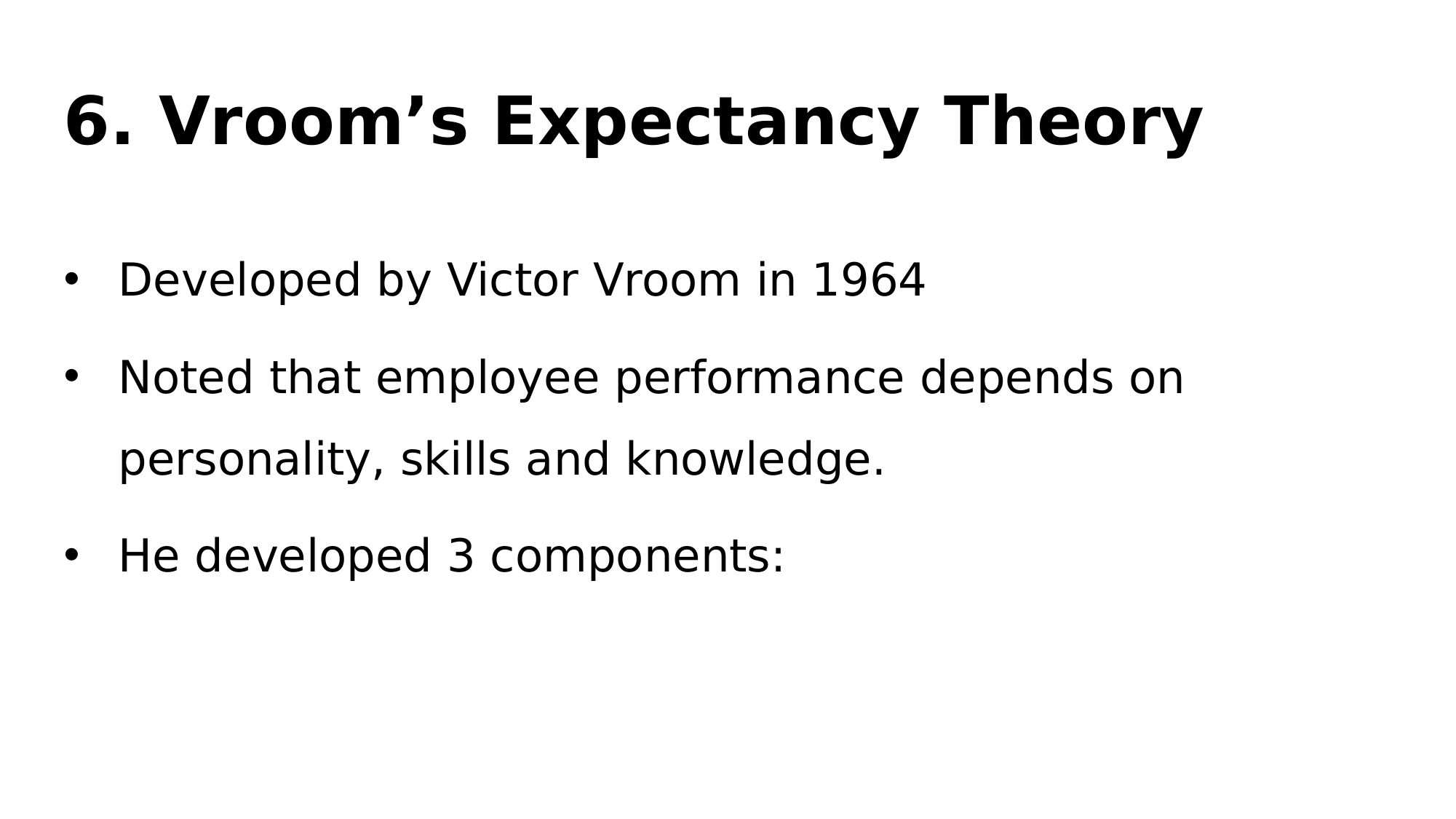

# 6. Vroom’s Expectancy Theory
Developed by Victor Vroom in 1964
Noted that employee performance depends on personality, skills and knowledge.
He developed 3 components: